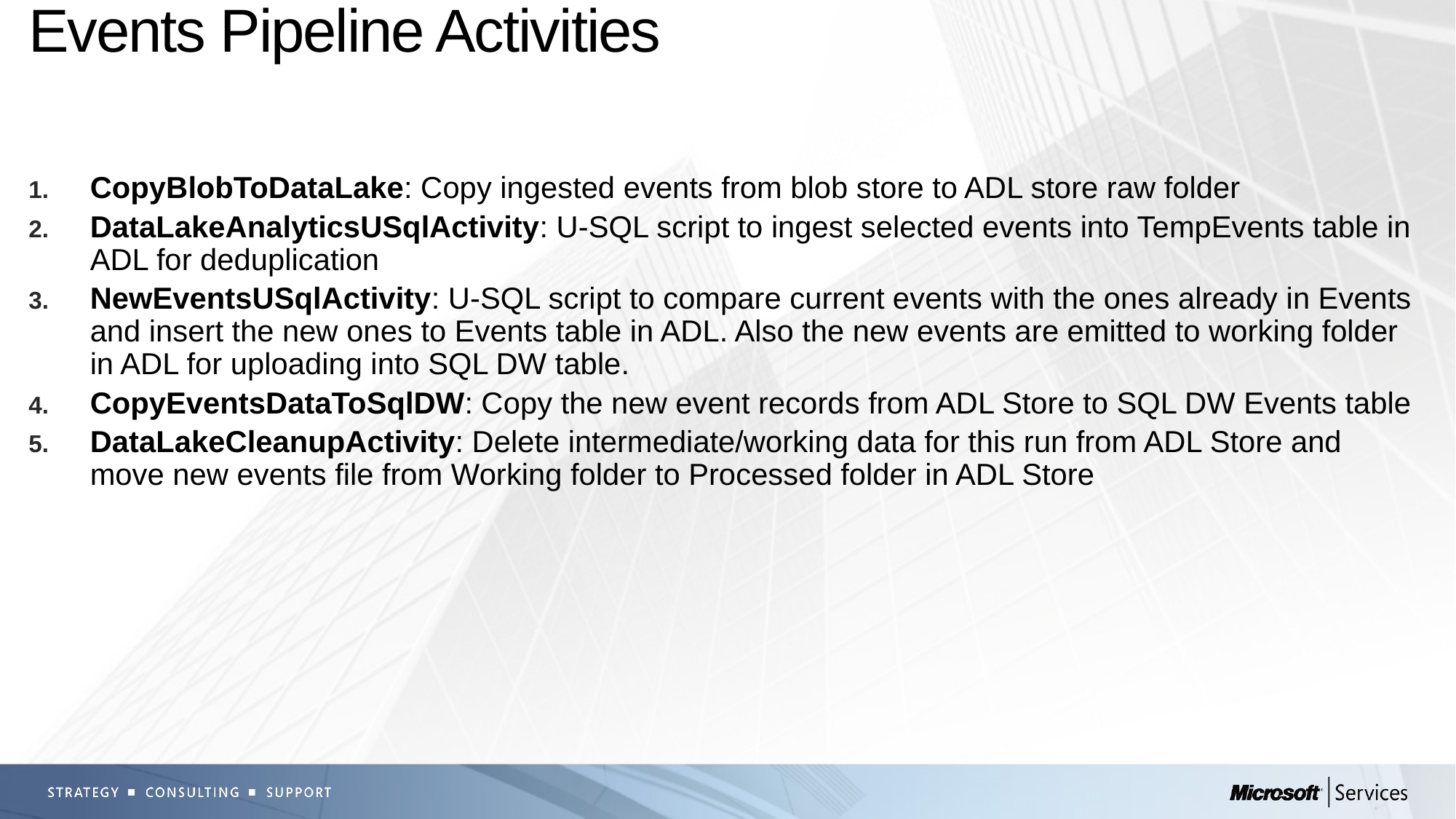

# Events Pipeline Activities
CopyBlobToDataLake: Copy ingested events from blob store to ADL store raw folder
DataLakeAnalyticsUSqlActivity: U-SQL script to ingest selected events into TempEvents table in ADL for deduplication
NewEventsUSqlActivity: U-SQL script to compare current events with the ones already in Events and insert the new ones to Events table in ADL. Also the new events are emitted to working folder in ADL for uploading into SQL DW table.
CopyEventsDataToSqlDW: Copy the new event records from ADL Store to SQL DW Events table
DataLakeCleanupActivity: Delete intermediate/working data for this run from ADL Store and move new events file from Working folder to Processed folder in ADL Store